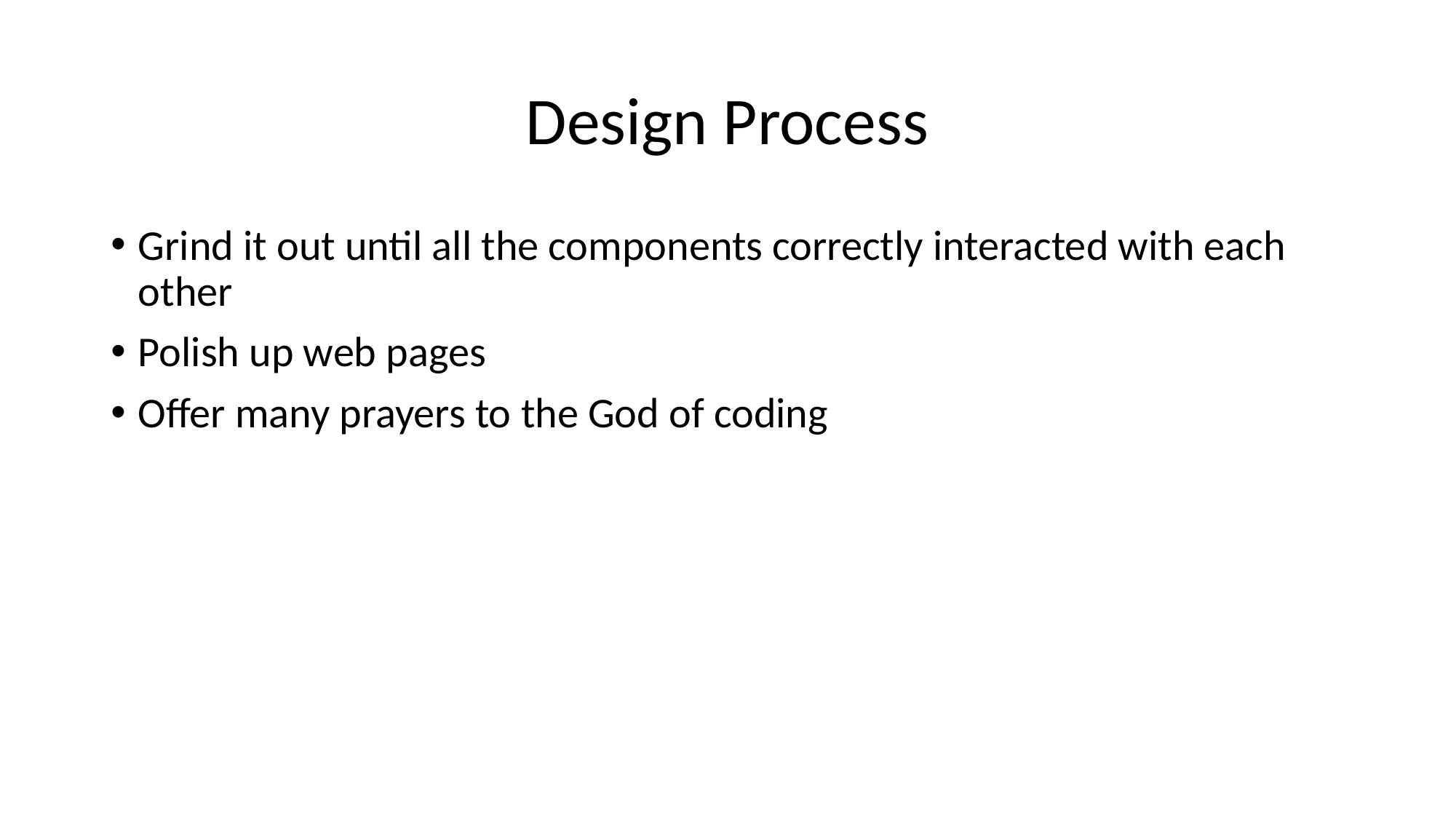

# Design Process
Grind it out until all the components correctly interacted with each other
Polish up web pages
Offer many prayers to the God of coding